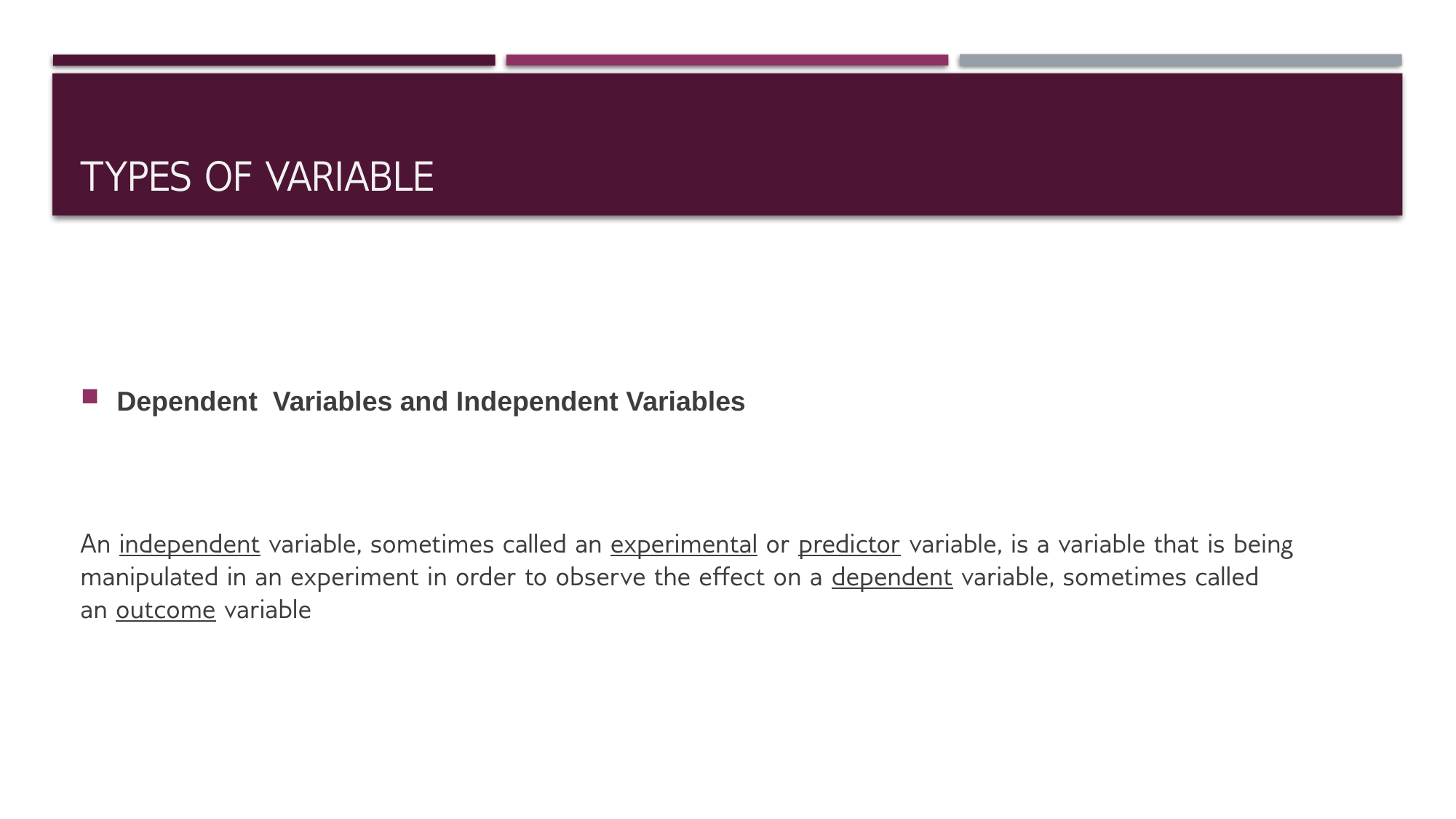

# Types of Variable

Dependent  Variables and Independent Variables

An independent variable, sometimes called an experimental or predictor variable, is a variable that is being manipulated in an experiment in order to observe the effect on a dependent variable, sometimes called an outcome variable